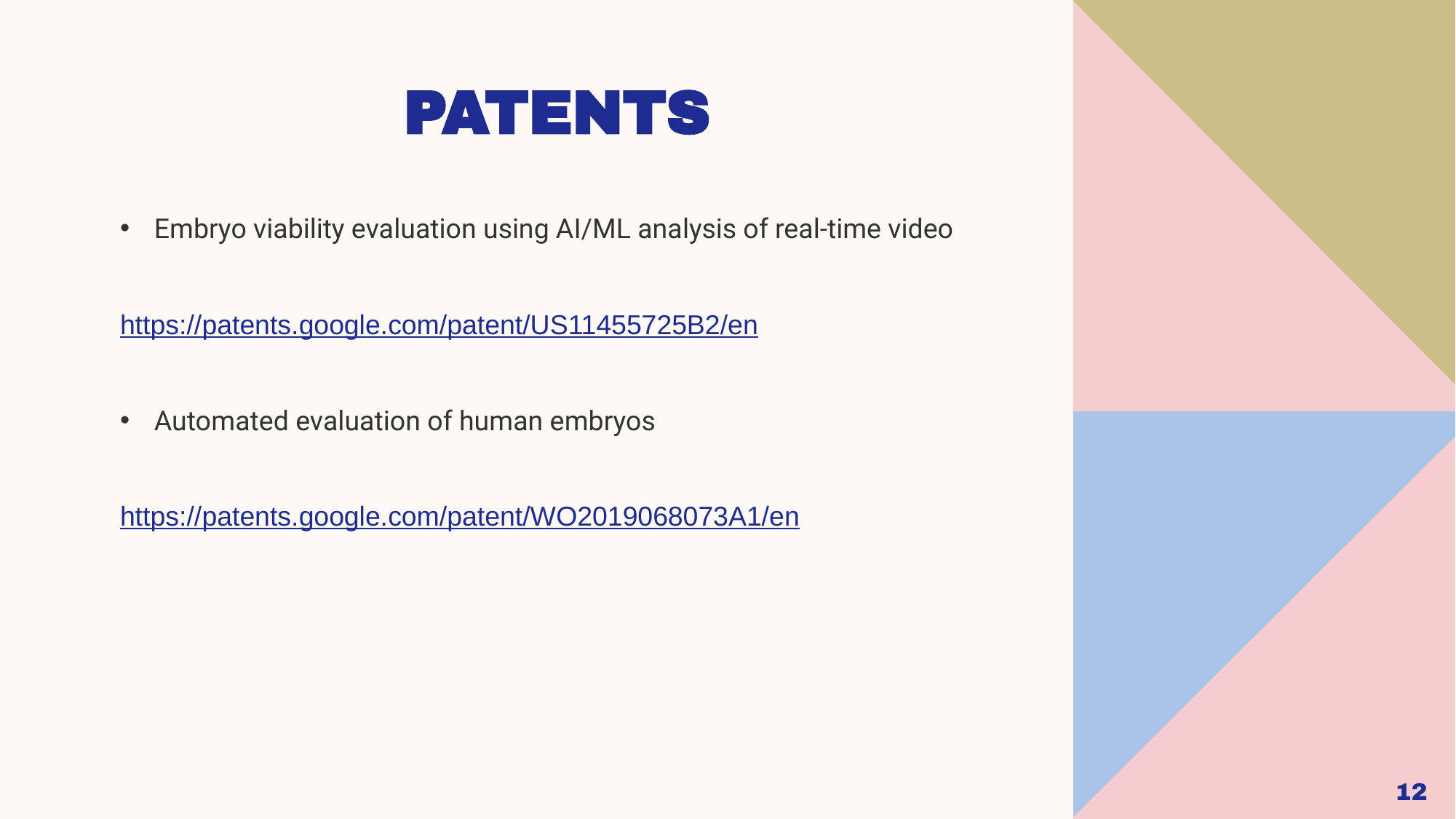

# patents
Embryo viability evaluation using AI/ML analysis of real-time video

https://patents.google.com/patent/US11455725B2/en

Automated evaluation of human embryos

https://patents.google.com/patent/WO2019068073A1/en

12